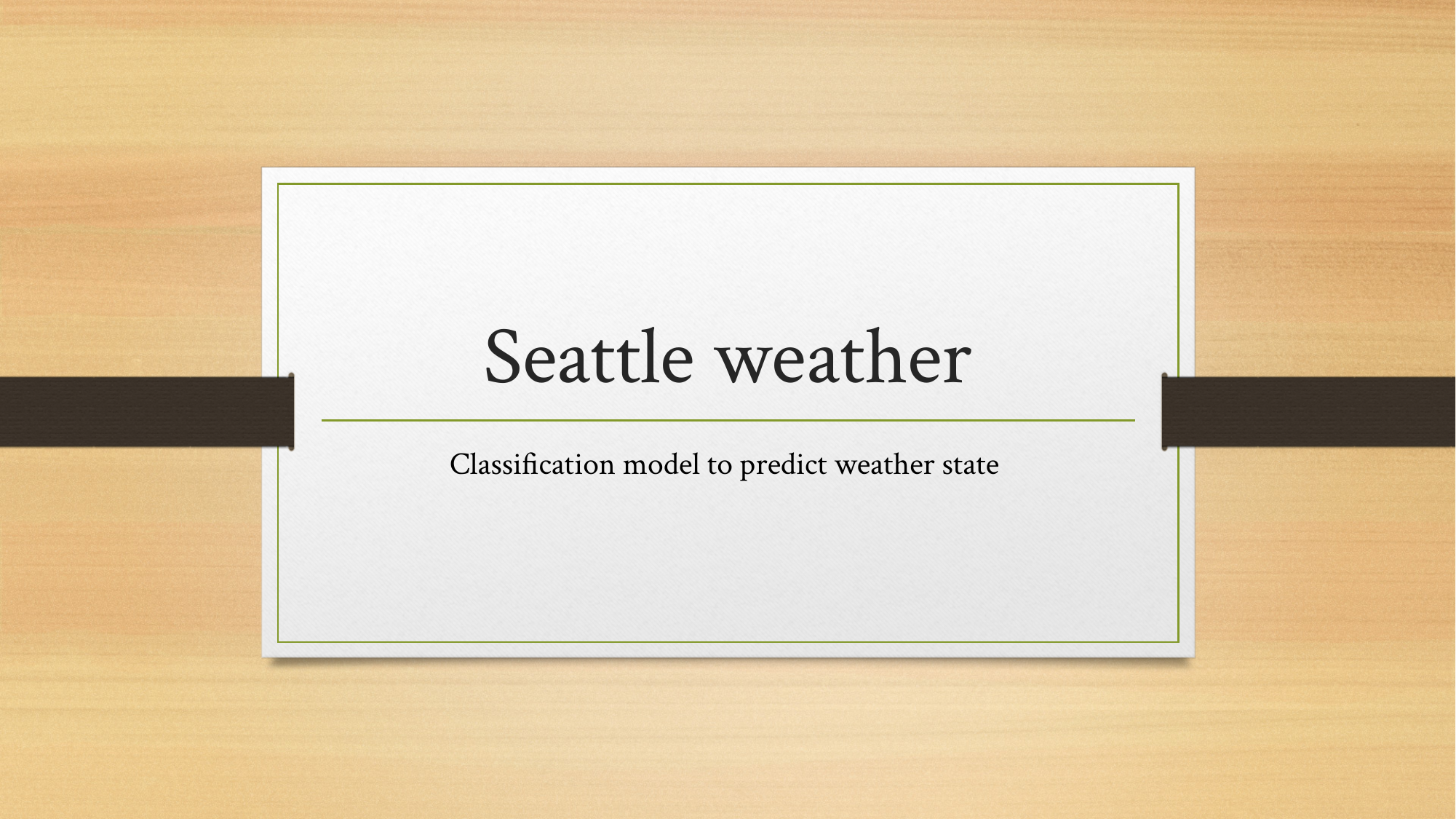

# Seattle weather
Classification model to predict weather state